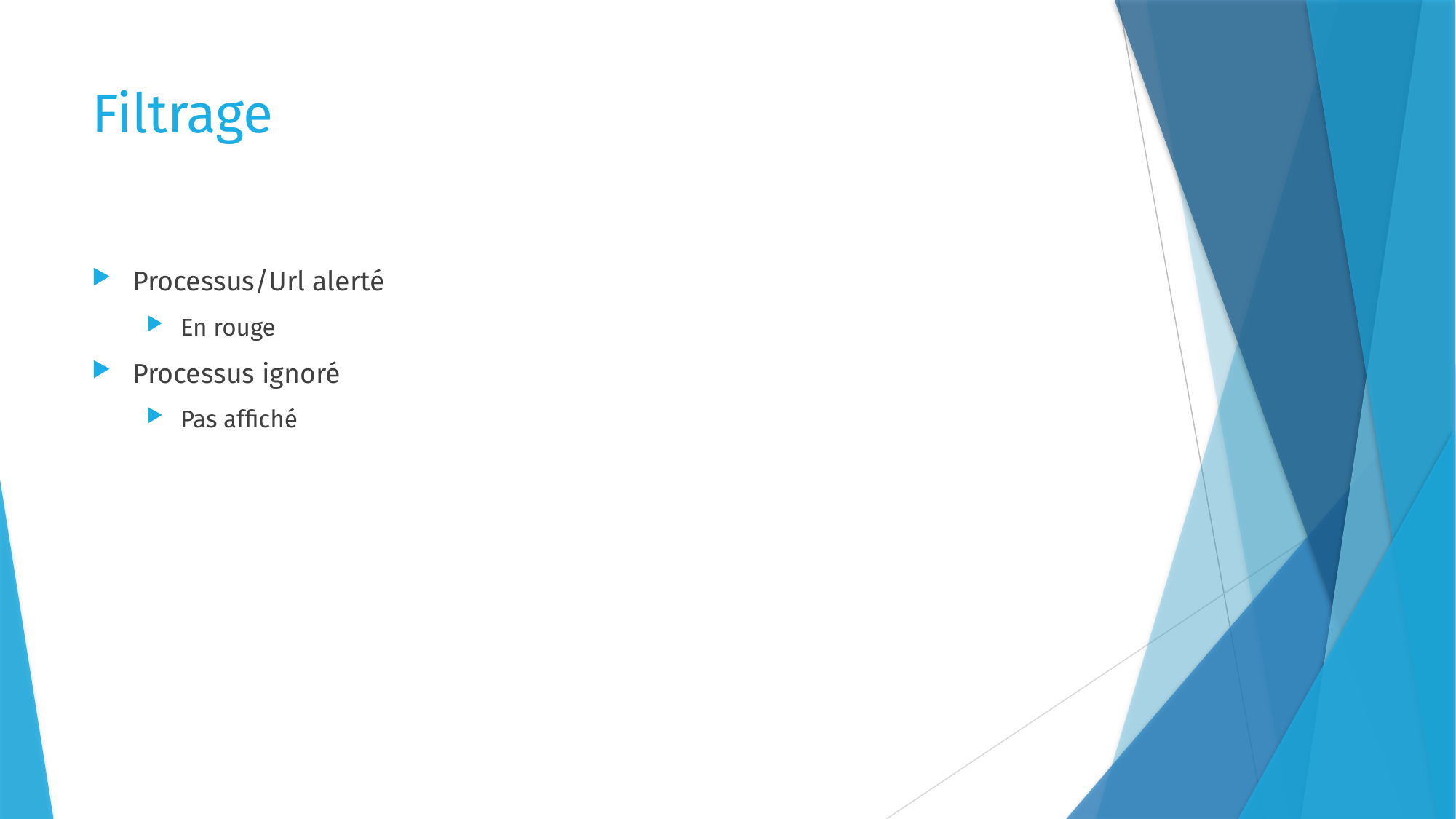

# Filtrage
Processus/Url alerté
En rouge
Processus ignoré
Pas affiché